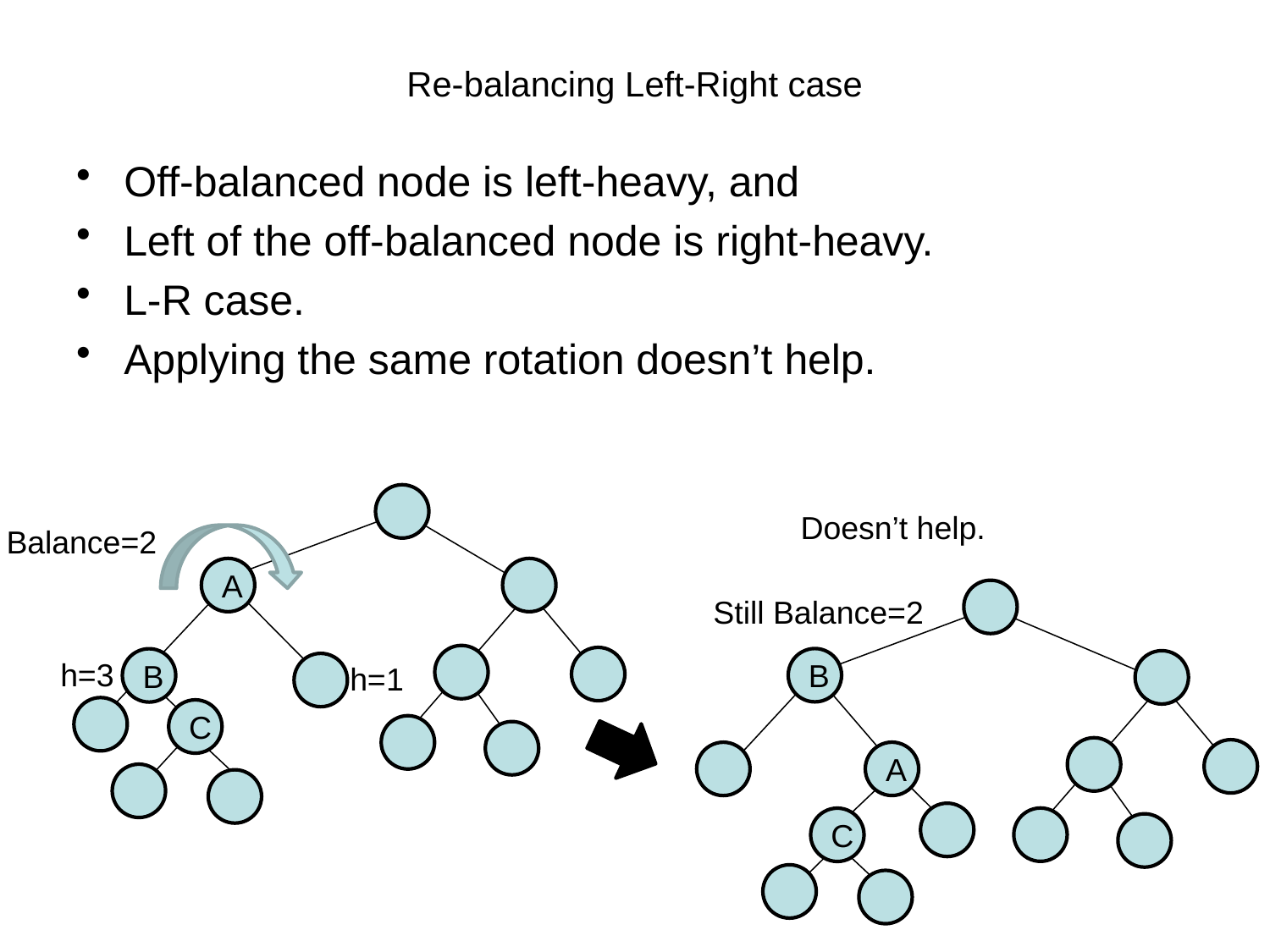

# Re-balancing Left-Right case
Off-balanced node is left-heavy, and
Left of the off-balanced node is right-heavy.
L-R case.
Applying the same rotation doesn’t help.

Doesn’t help.
Balance=2

A

Still Balance=2

h=3
B
B

h=1

C

A

C